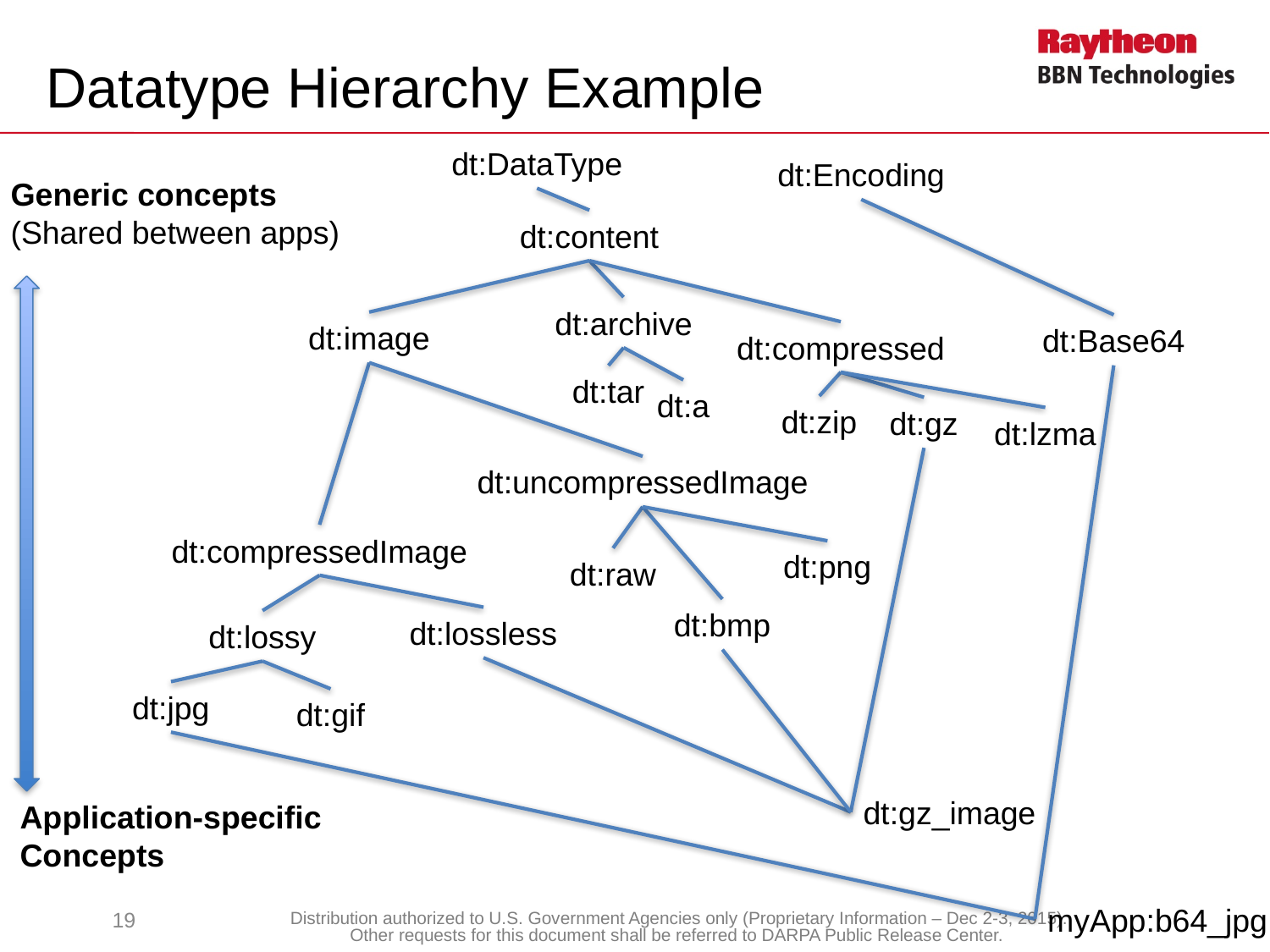

# Datatype Hierarchy Example
dt:DataType
dt:Encoding
Generic concepts
(Shared between apps)
dt:content

dt:archive
dt:image
dt:Base64
dt:compressed
dt:tar
dt:a
dt:zip
dt:gz
dt:lzma
dt:uncompressedImage
dt:compressedImage
dt:png
dt:raw
dt:bmp
dt:lossless
dt:lossy
dt:jpg
dt:gif
dt:gz_image
Application-specific
Concepts
19
myApp:b64_jpg